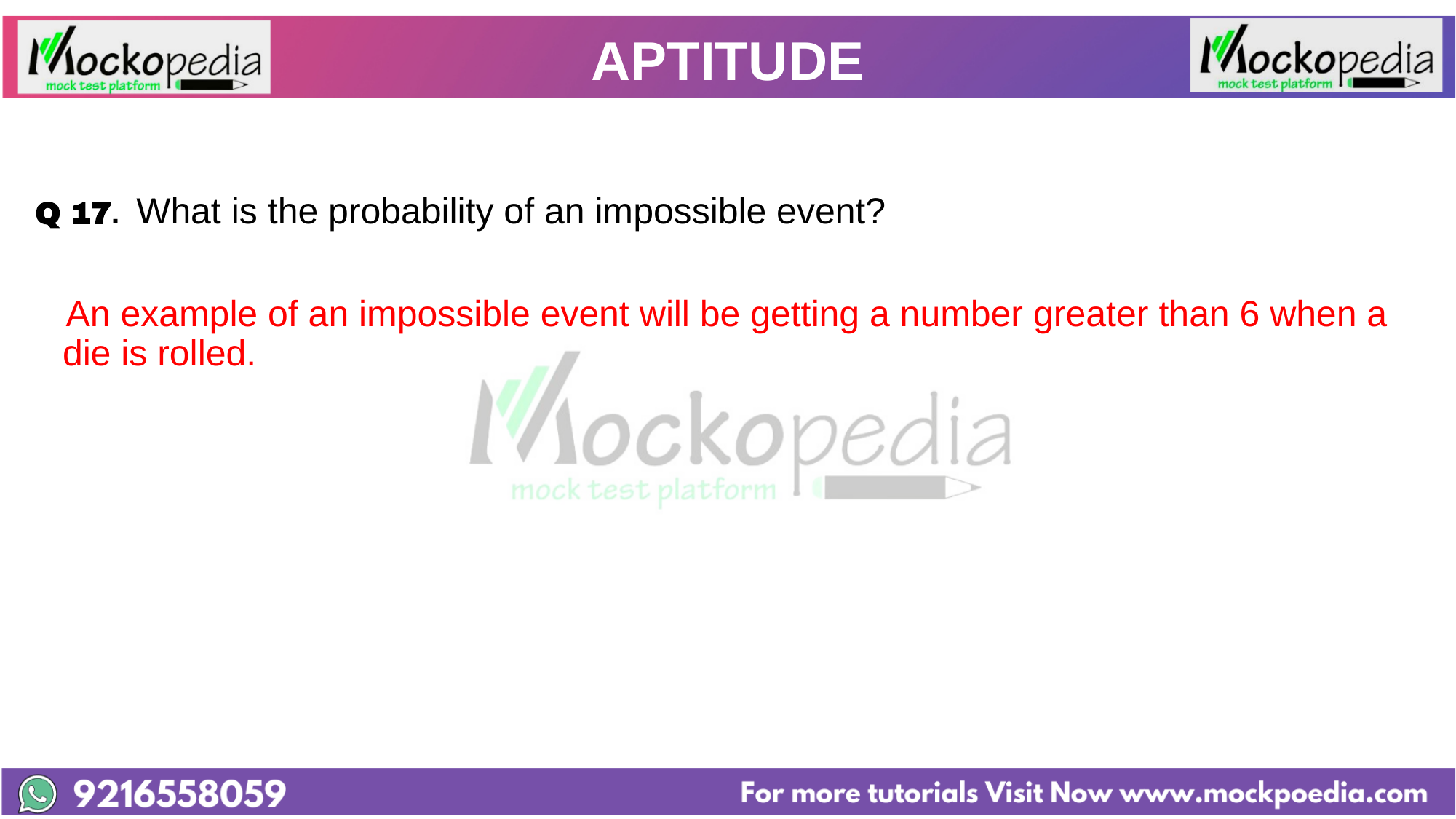

# APTITUDE

Q 17.  What is the probability of an impossible event?

   An example of an impossible event will be getting a number greater than 6 when a die is rolled.